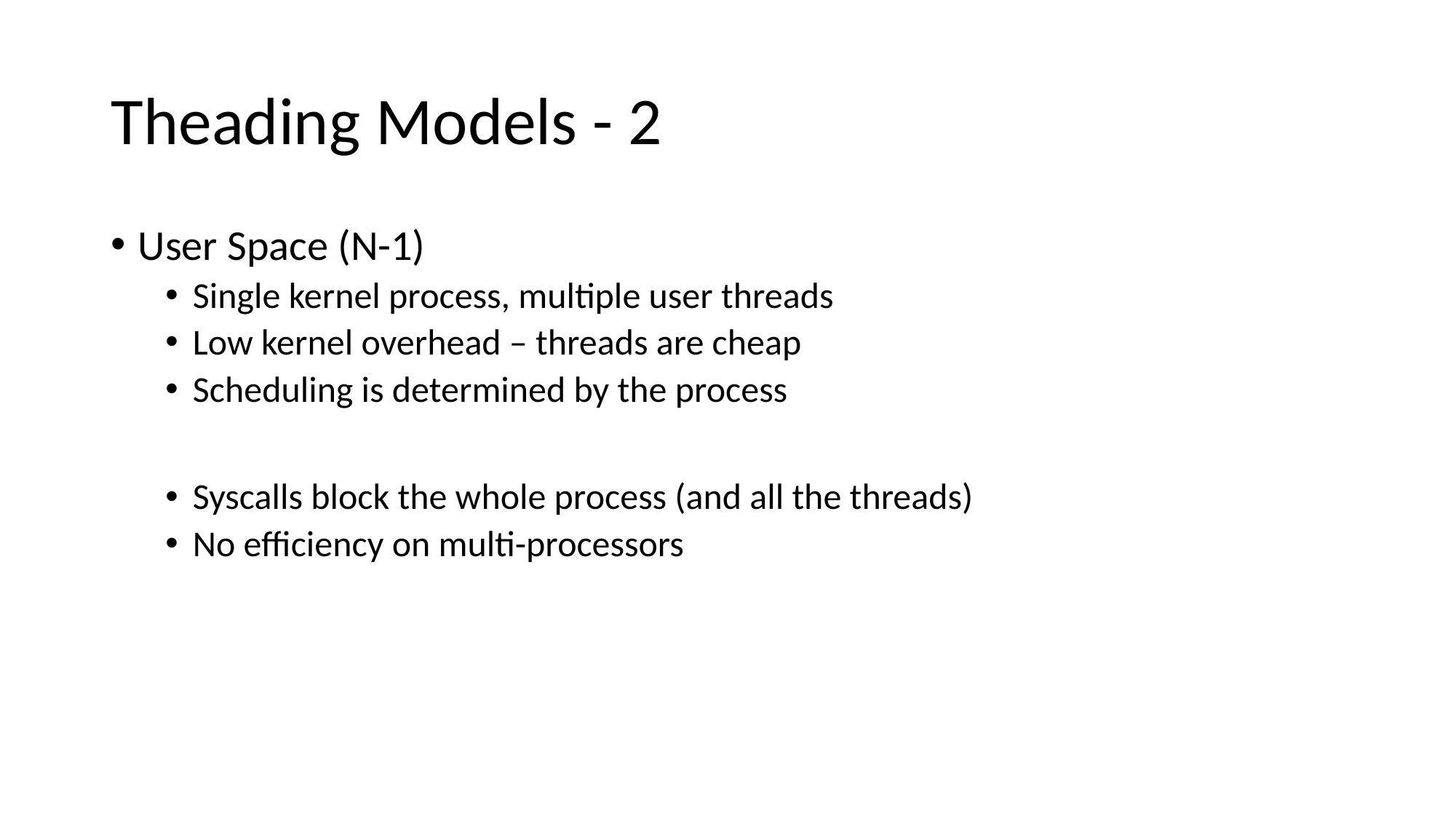

# Theading Models - 2
User Space (N-1)
Single kernel process, multiple user threads
Low kernel overhead – threads are cheap
Scheduling is determined by the process

Syscalls block the whole process (and all the threads)
No efficiency on multi-processors